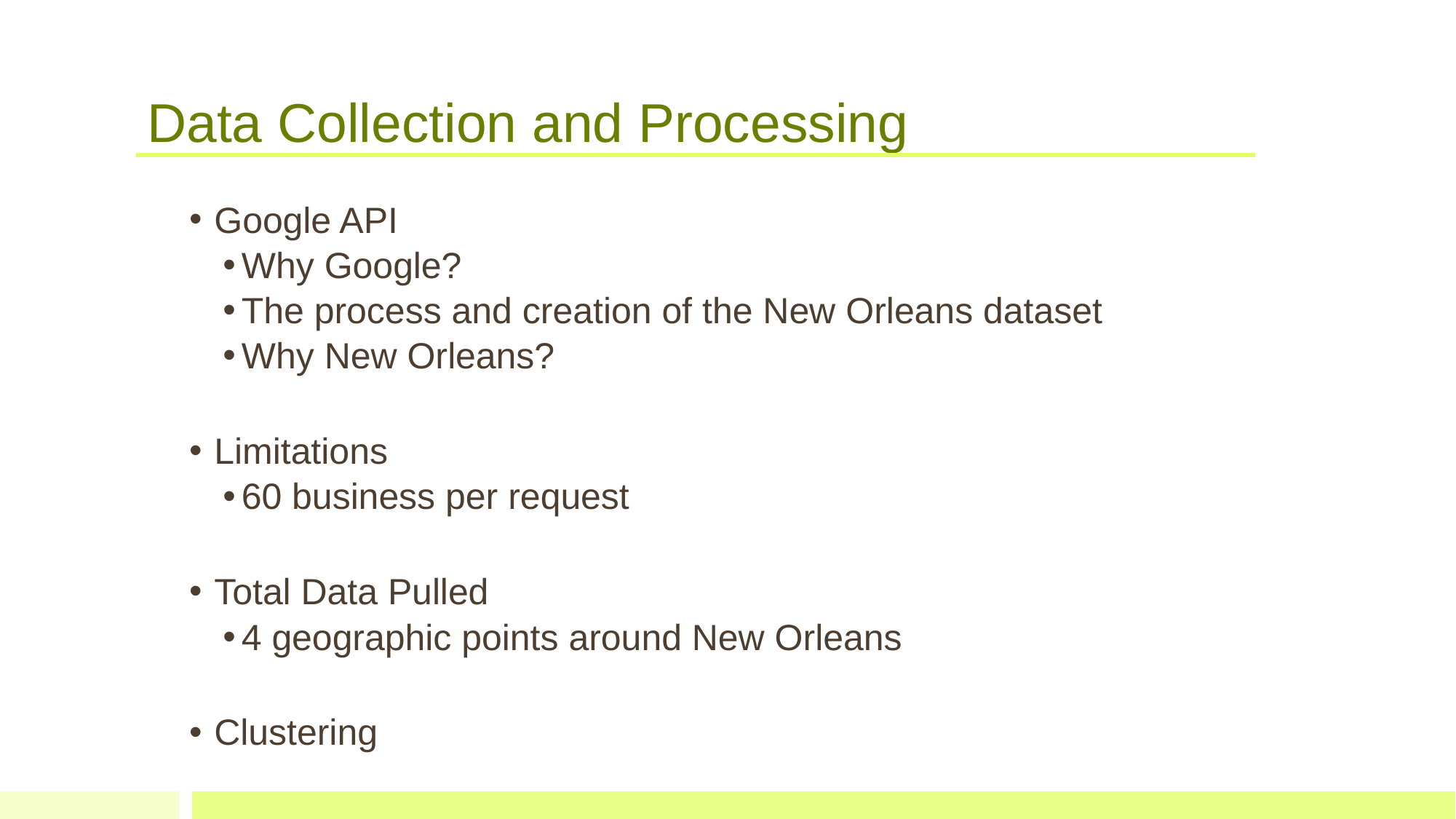

# Data Collection and Processing
Google API
Why Google?
The process and creation of the New Orleans dataset
Why New Orleans?
Limitations
60 business per request
Total Data Pulled
4 geographic points around New Orleans
Clustering